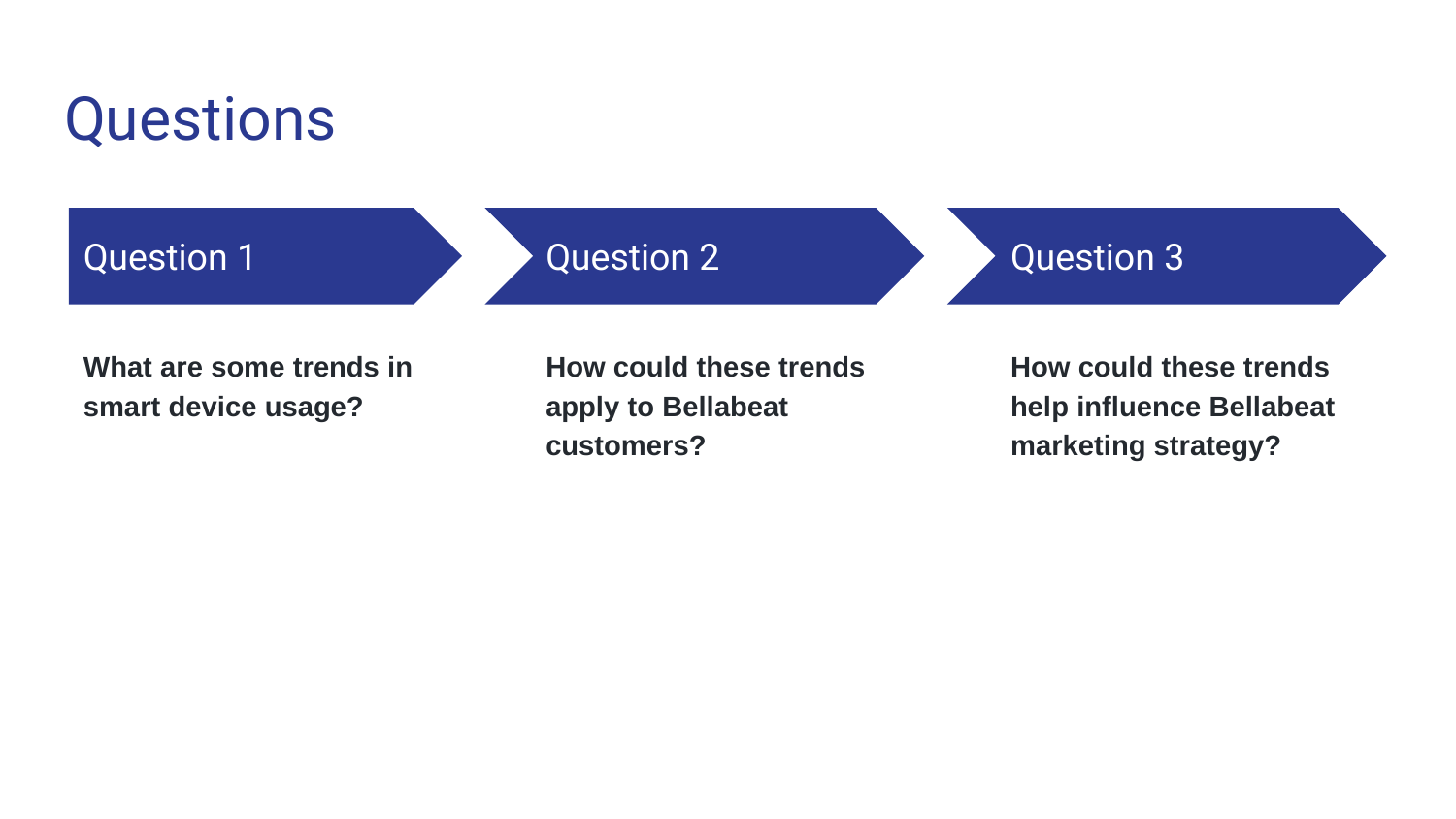

# Questions

Question 1
Question 2
Question 3
What are some trends in smart device usage?

How could these trends apply to Bellabeat customers?

How could these trends help influence Bellabeat marketing strategy?